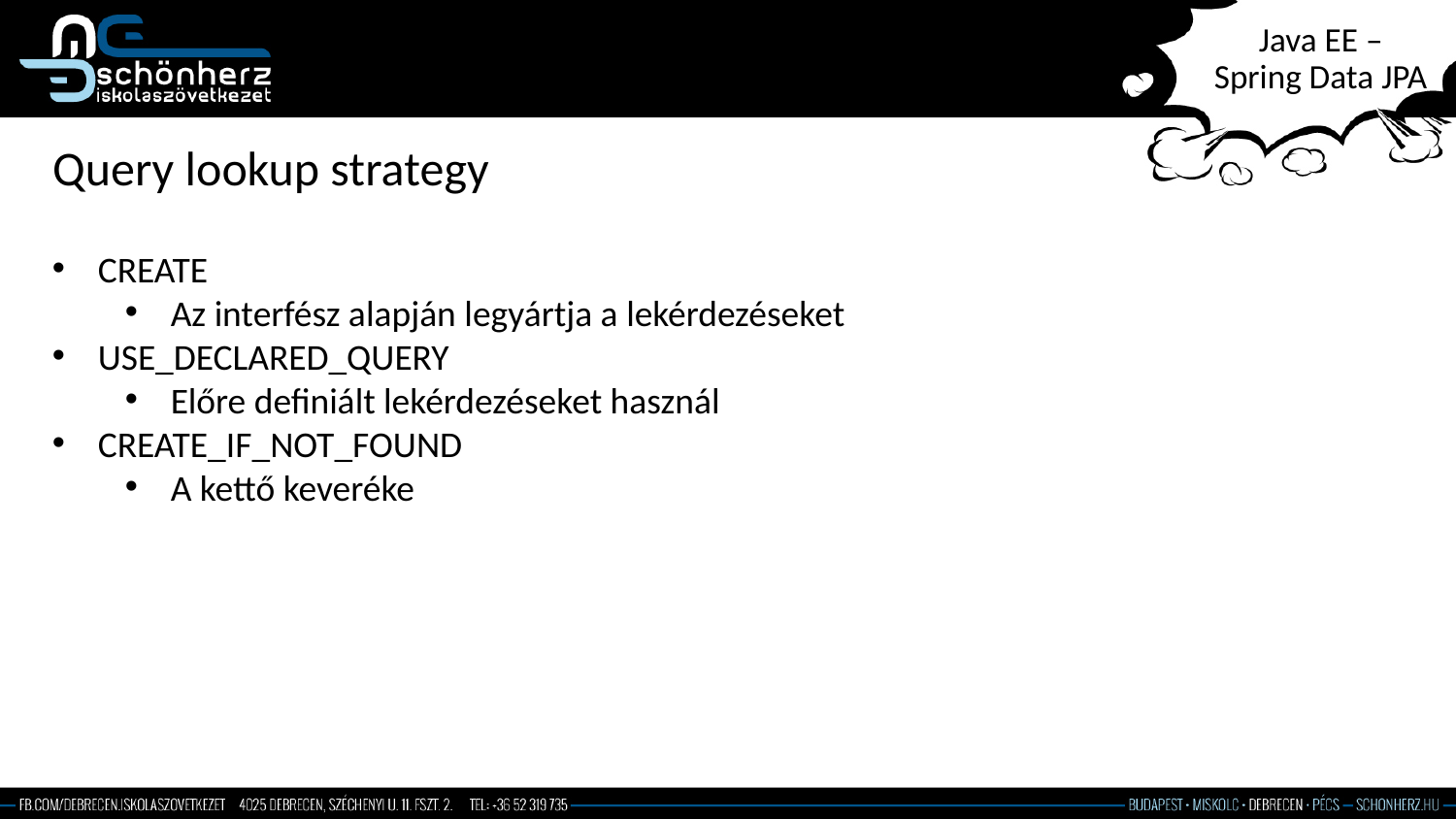

# Java EE – Spring Data JPA
Query lookup strategy
CREATE
Az interfész alapján legyártja a lekérdezéseket
USE_DECLARED_QUERY
Előre definiált lekérdezéseket használ
CREATE_IF_NOT_FOUND
A kettő keveréke